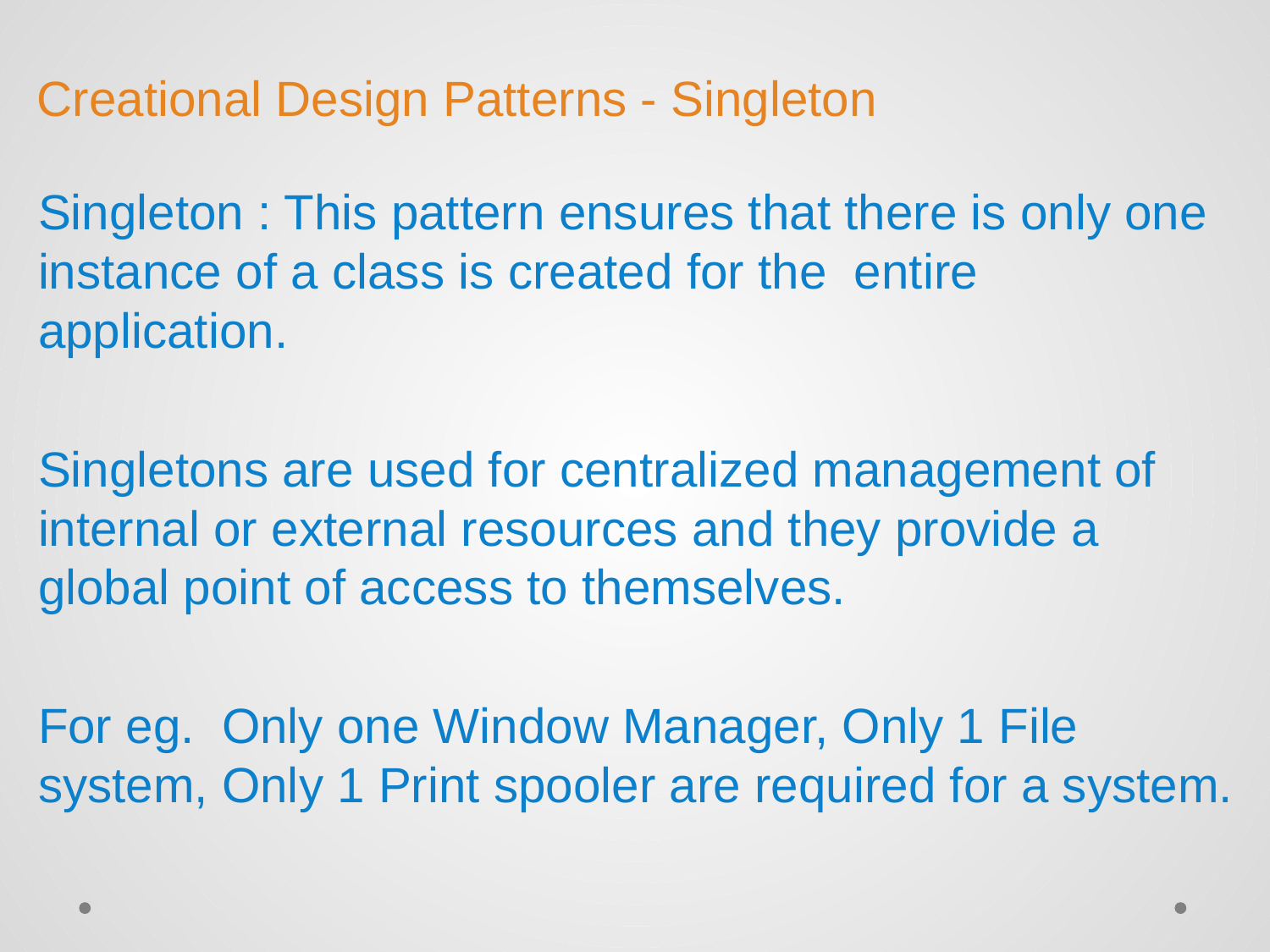

# Creational Design Patterns - Singleton
Singleton : This pattern ensures that there is only one instance of a class is created for the  entire application.

Singletons are used for centralized management of internal or external resources and they provide a global point of access to themselves.

For eg.  Only one Window Manager, Only 1 File system, Only 1 Print spooler are required for a system.